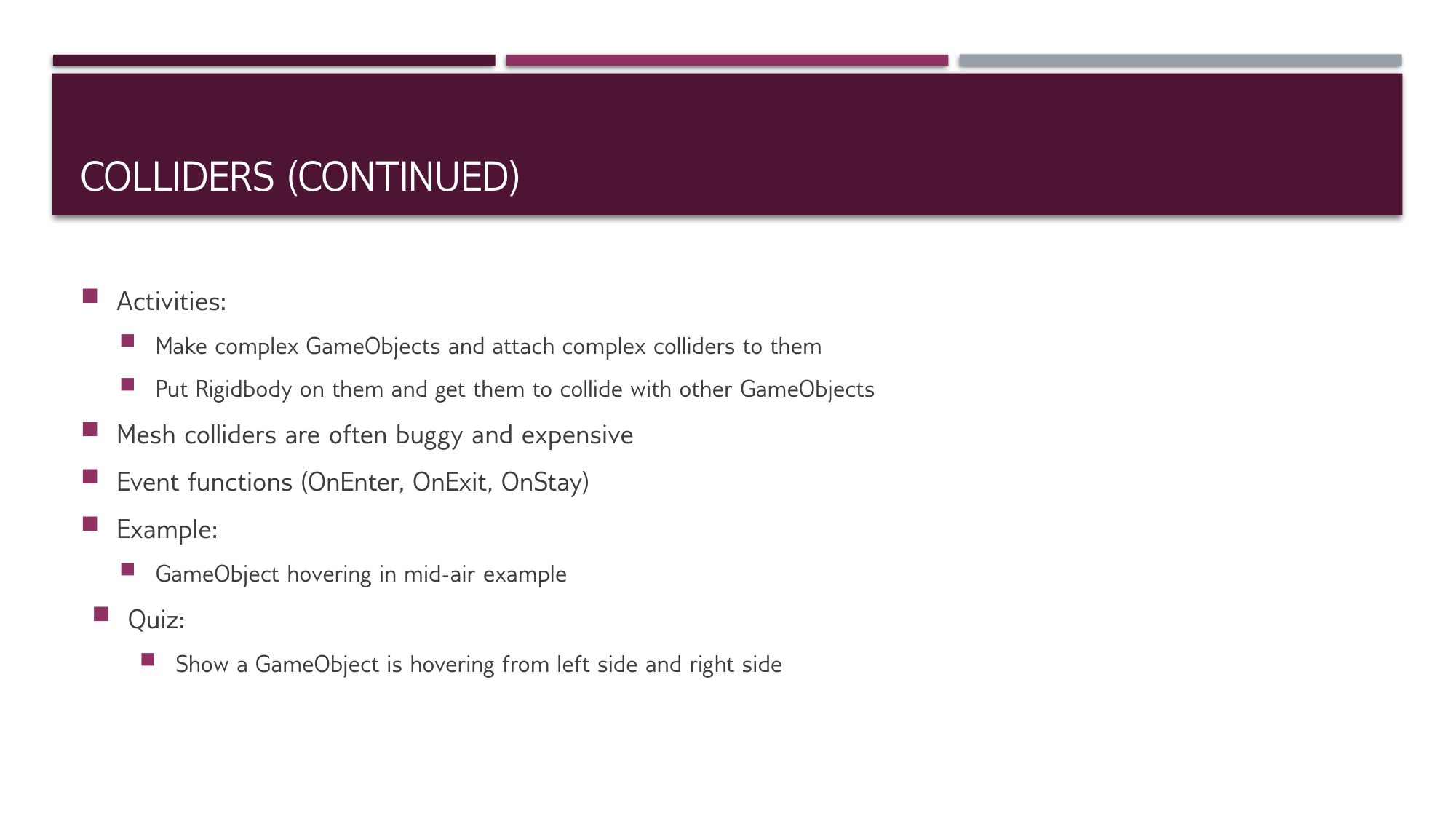

# Colliders (Continued)
Activities:
Make complex GameObjects and attach complex colliders to them
Put Rigidbody on them and get them to collide with other GameObjects
Mesh colliders are often buggy and expensive
Event functions (OnEnter, OnExit, OnStay)
Example:
GameObject hovering in mid-air example
Quiz:
Show a GameObject is hovering from left side and right side